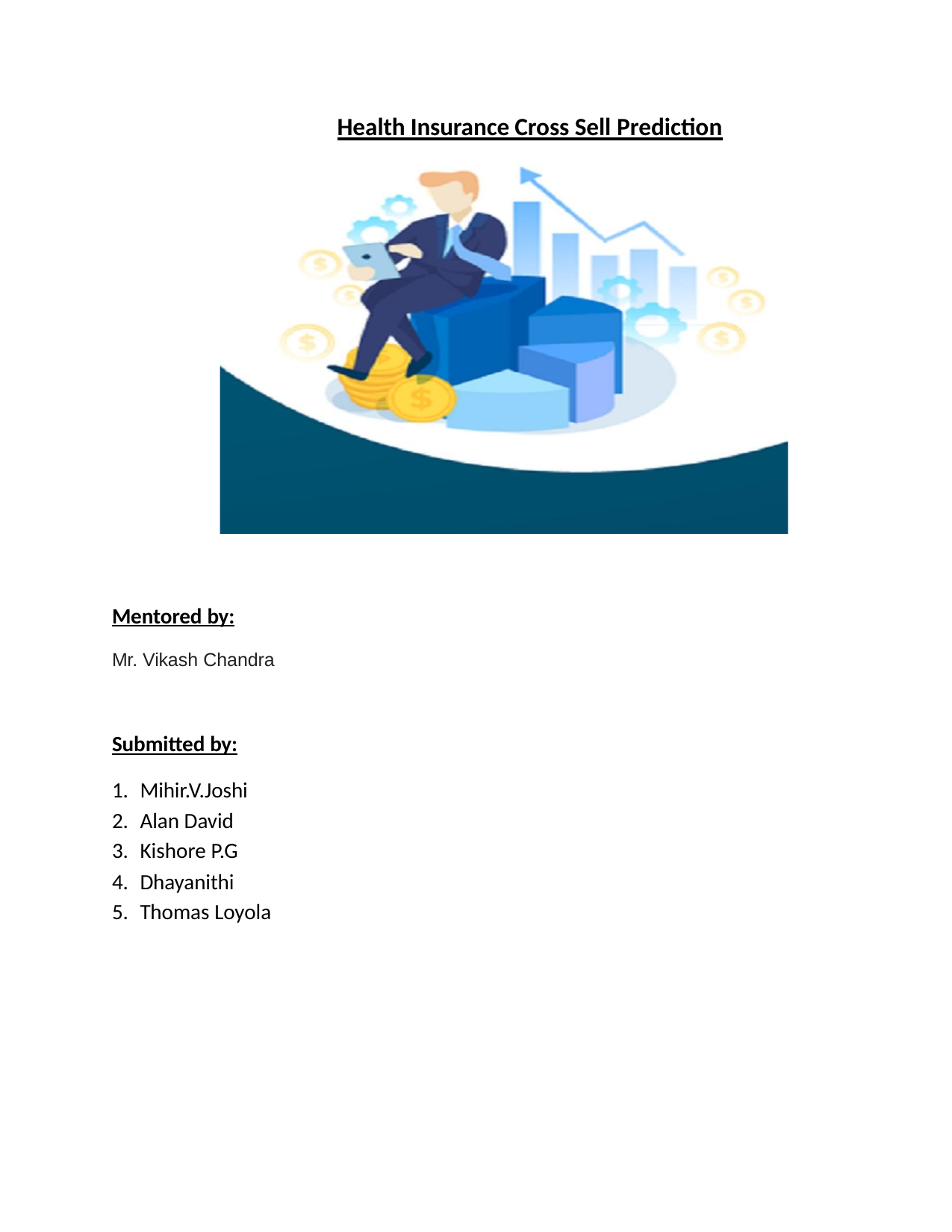

Health Insurance Cross Sell Prediction

Mentored by:

Mr. Vikash Chandra

Submitted by:

Mihir.V.Joshi
Alan David
Kishore P.G
Dhayanithi
Thomas Loyola